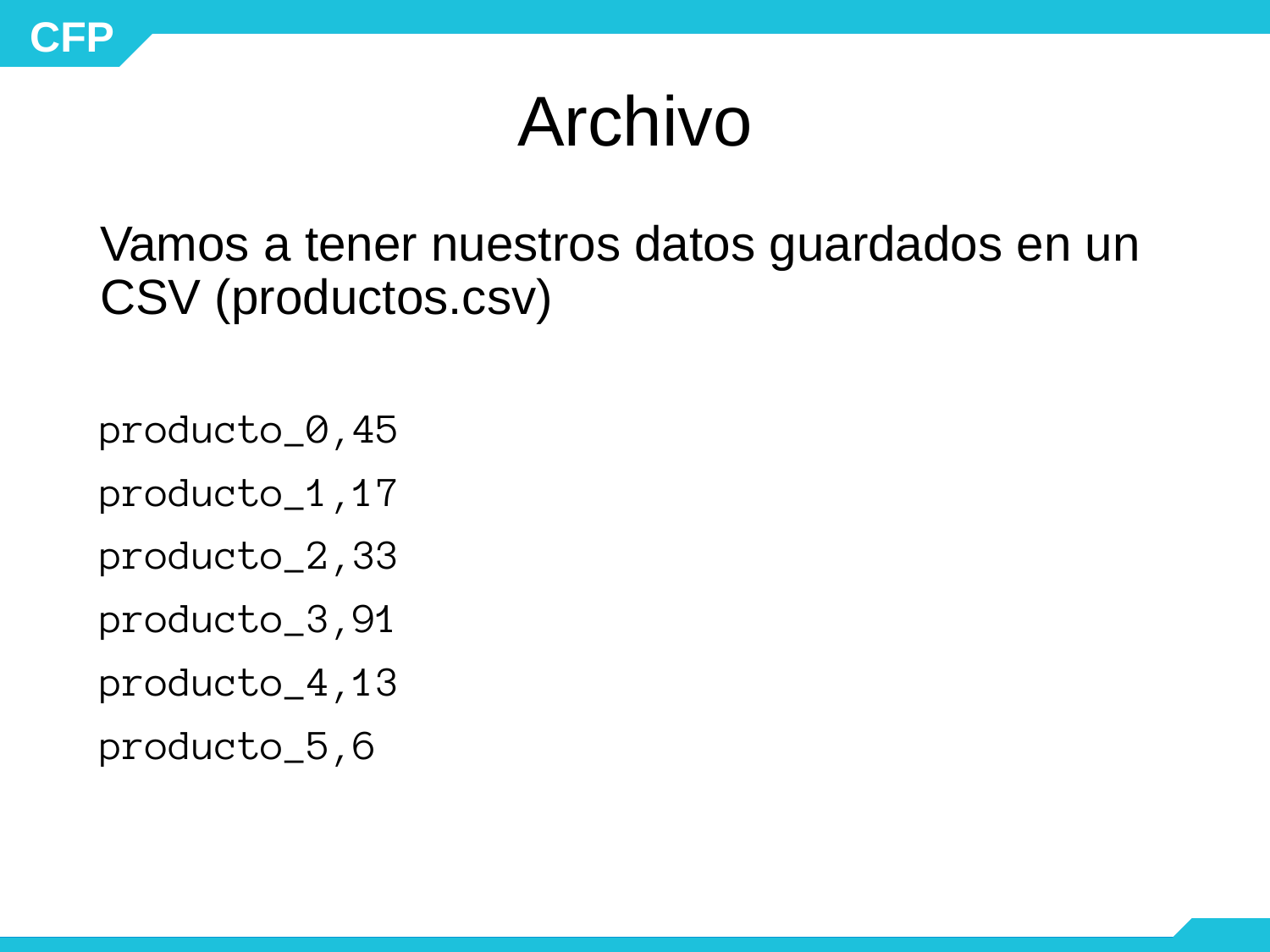

# Archivo
Vamos a tener nuestros datos guardados en un CSV (productos.csv)

producto_0,45
producto_1,17
producto_2,33
producto_3,91
producto_4,13
producto_5,6